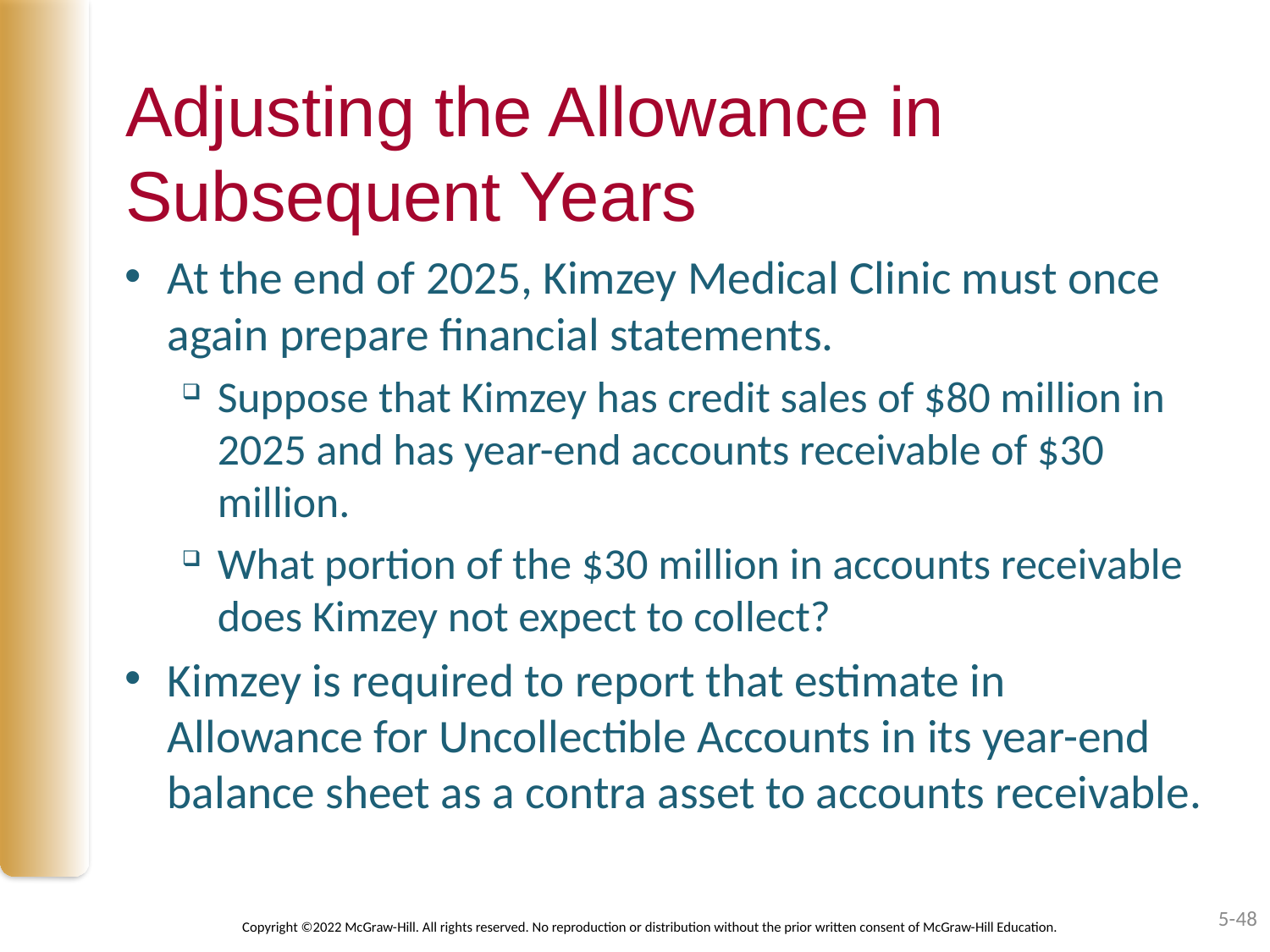

# Adjusting the Allowance in Subsequent Years
At the end of 2025, Kimzey Medical Clinic must once again prepare financial statements.
Suppose that Kimzey has credit sales of $80 million in 2025 and has year-end accounts receivable of $30 million.
What portion of the $30 million in accounts receivable does Kimzey not expect to collect?
Kimzey is required to report that estimate in Allowance for Uncollectible Accounts in its year-end balance sheet as a contra asset to accounts receivable.
5-48
Copyright ©2022 McGraw-Hill. All rights reserved. No reproduction or distribution without the prior written consent of McGraw-Hill Education.